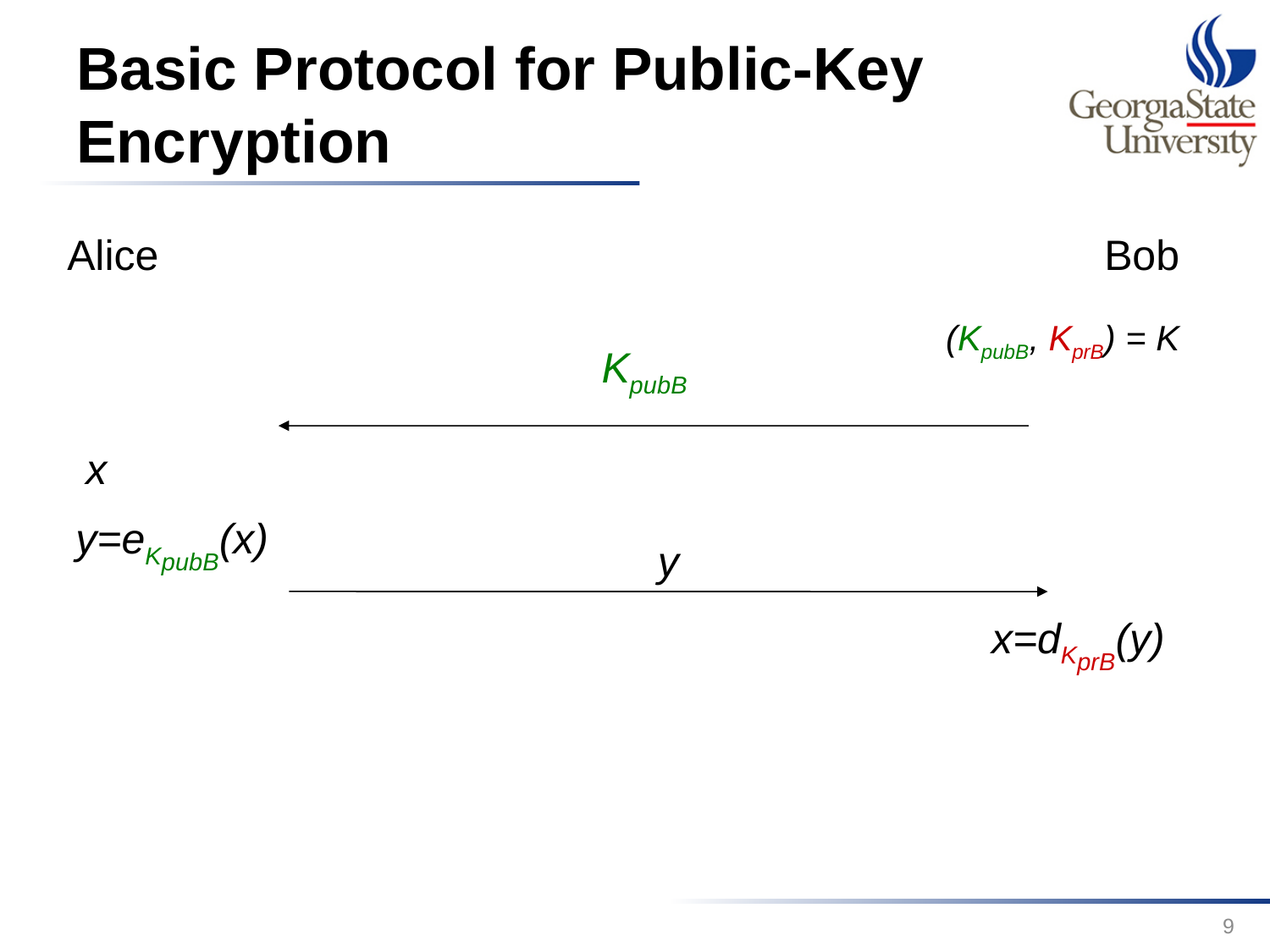

# Basic Protocol for Public-Key Encryption
Alice
Bob
(KpubB, KprB) = K
KpubB

x
y=eKpubB(x)
y

x=dKprB(y)
9